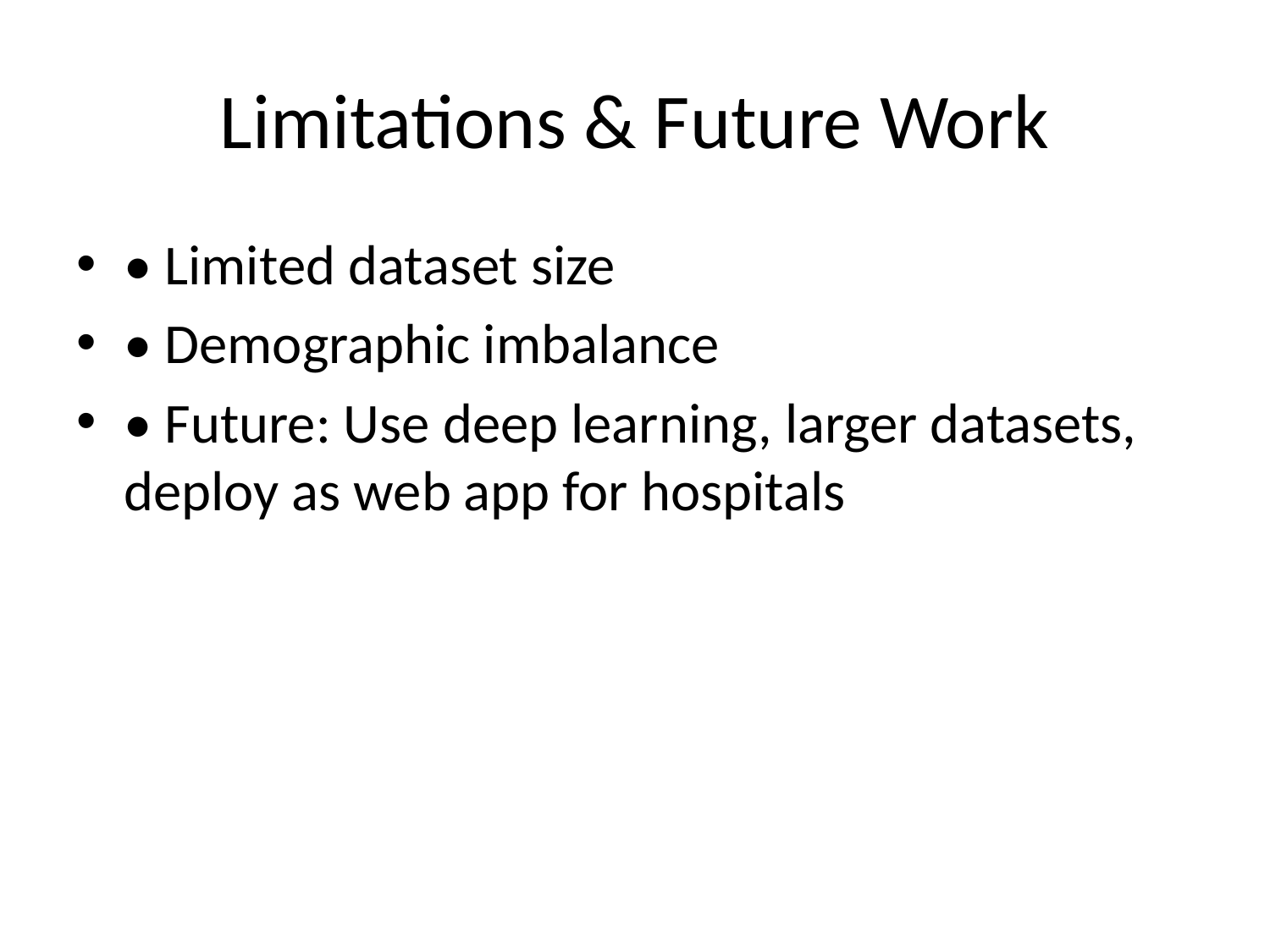

# Limitations & Future Work
• Limited dataset size
• Demographic imbalance
• Future: Use deep learning, larger datasets, deploy as web app for hospitals